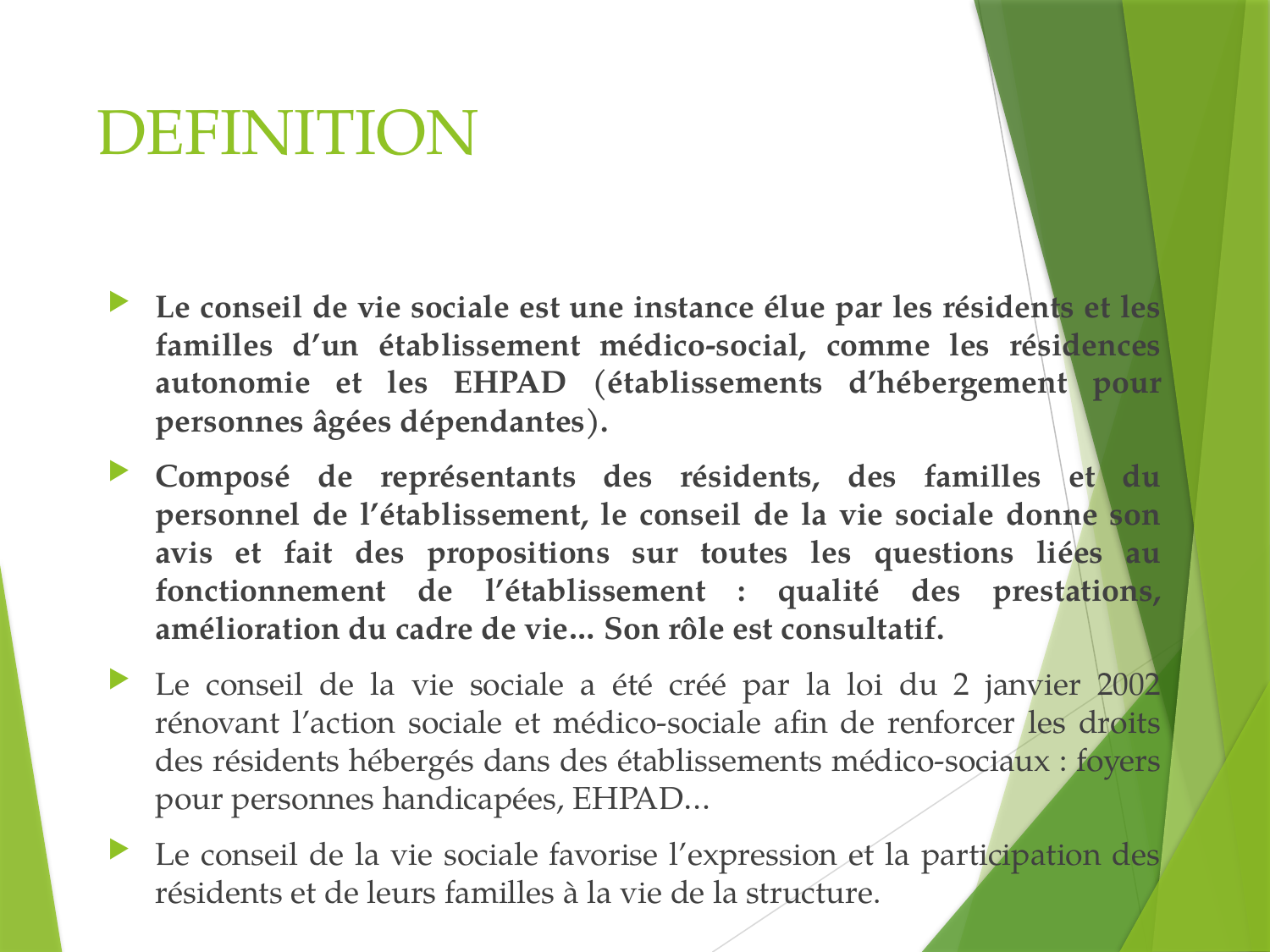

# DEFINITION
Le conseil de vie sociale est une instance élue par les résidents et les familles d’un établissement médico-social, comme les résidences autonomie et les EHPAD (établissements d’hébergement pour personnes âgées dépendantes).
Composé de représentants des résidents, des familles et du personnel de l’établissement, le conseil de la vie sociale donne son avis et fait des propositions sur toutes les questions liées au fonctionnement de l’établissement : qualité des prestations, amélioration du cadre de vie… Son rôle est consultatif.
Le conseil de la vie sociale a été créé par la loi du 2 janvier 2002 rénovant l’action sociale et médico-sociale afin de renforcer les droits des résidents hébergés dans des établissements médico-sociaux : foyers pour personnes handicapées, EHPAD…
Le conseil de la vie sociale favorise l’expression et la participation des résidents et de leurs familles à la vie de la structure.